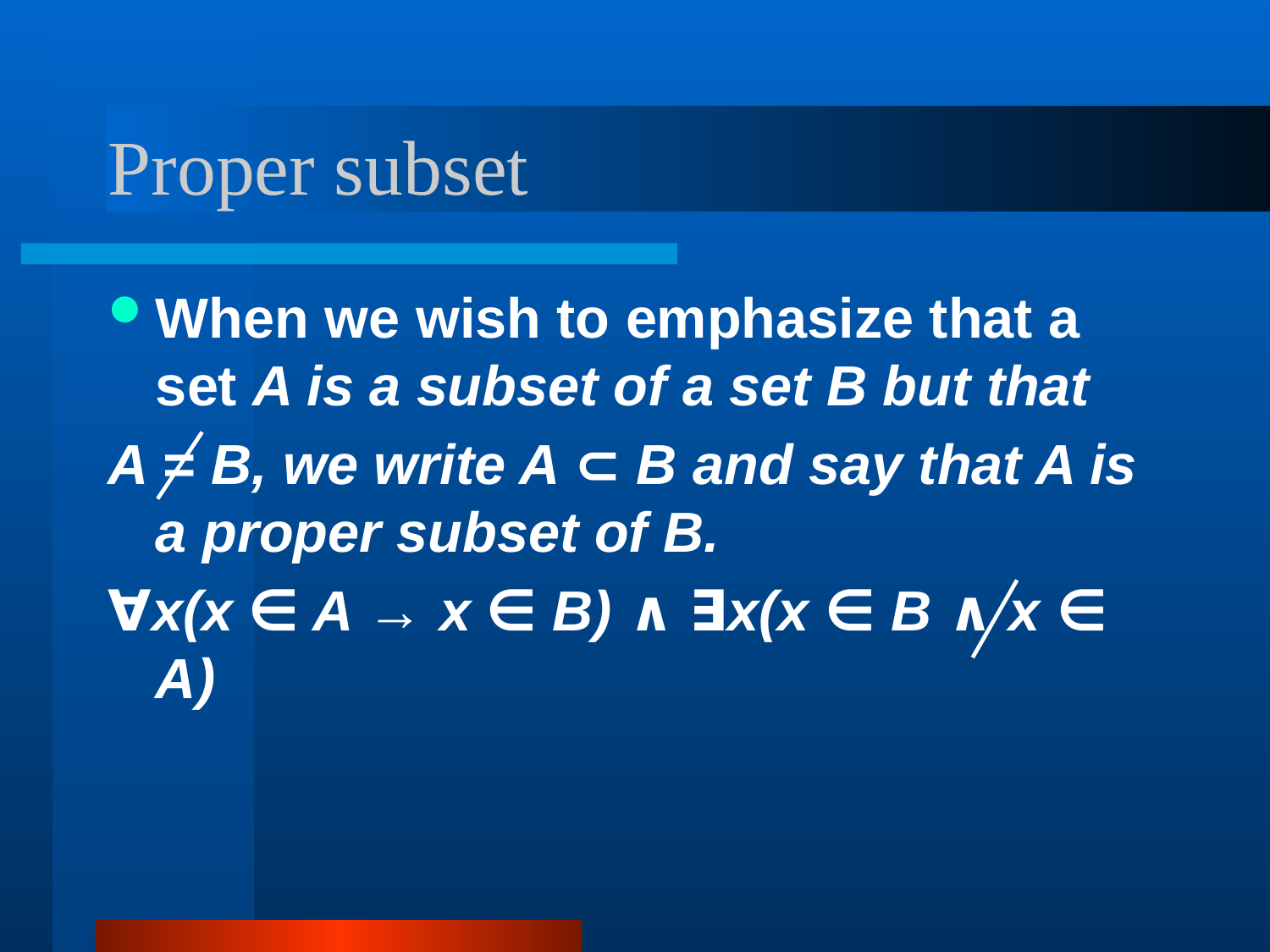

# Proper subset
When we wish to emphasize that a set A is a subset of a set B but that
A = B, we write A ⊂ B and say that A is a proper subset of B.
∀x(x ∈ A → x ∈ B) ∧ ∃x(x ∈ B ∧ x ∈ A)